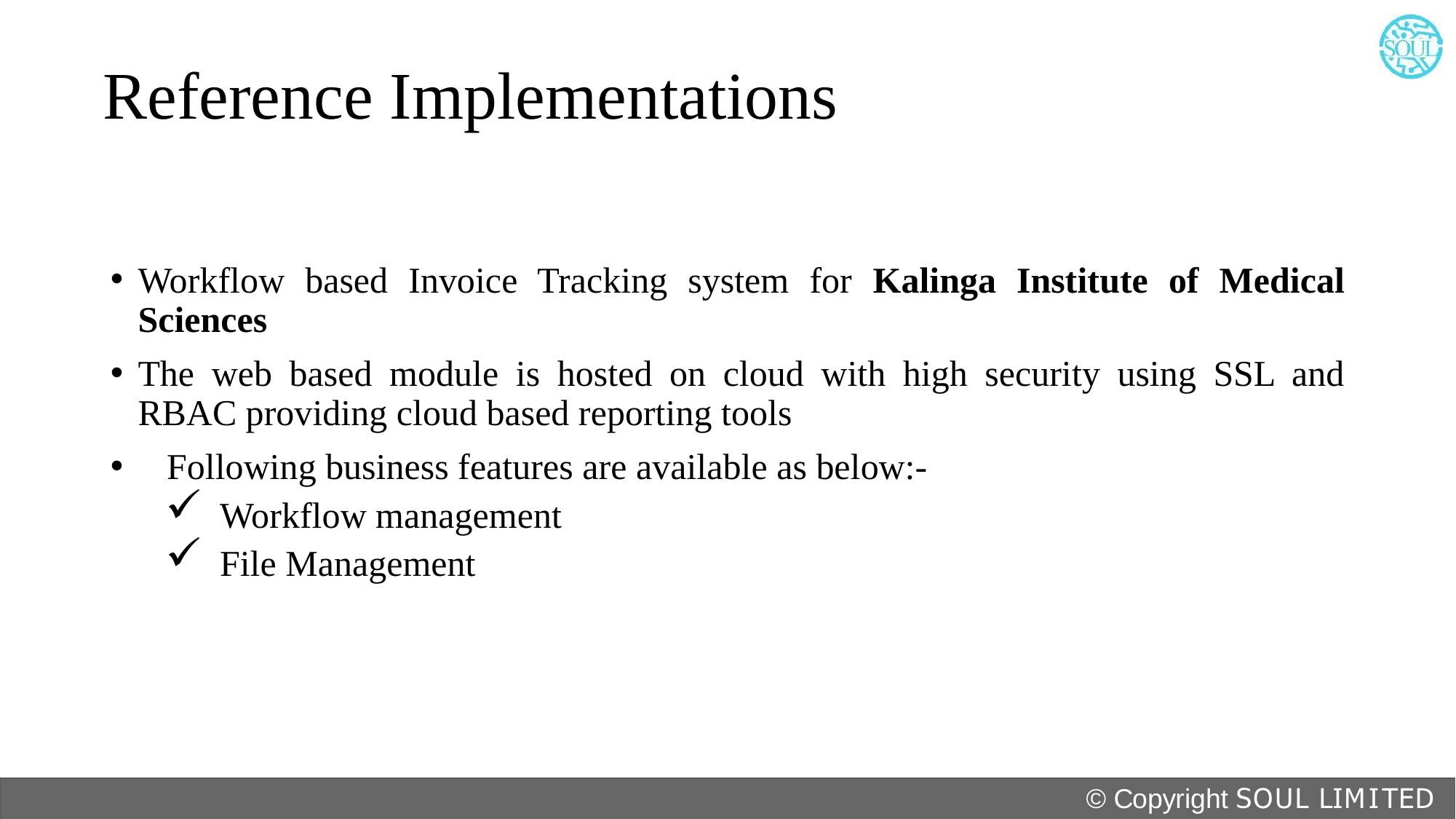

Reference Implementations
Workflow based Invoice Tracking system for Kalinga Institute of Medical Sciences
The web based module is hosted on cloud with high security using SSL and RBAC providing cloud based reporting tools
	Following business features are available as below:-
Workflow management
File Management

© Copyright SOUL LIMITED